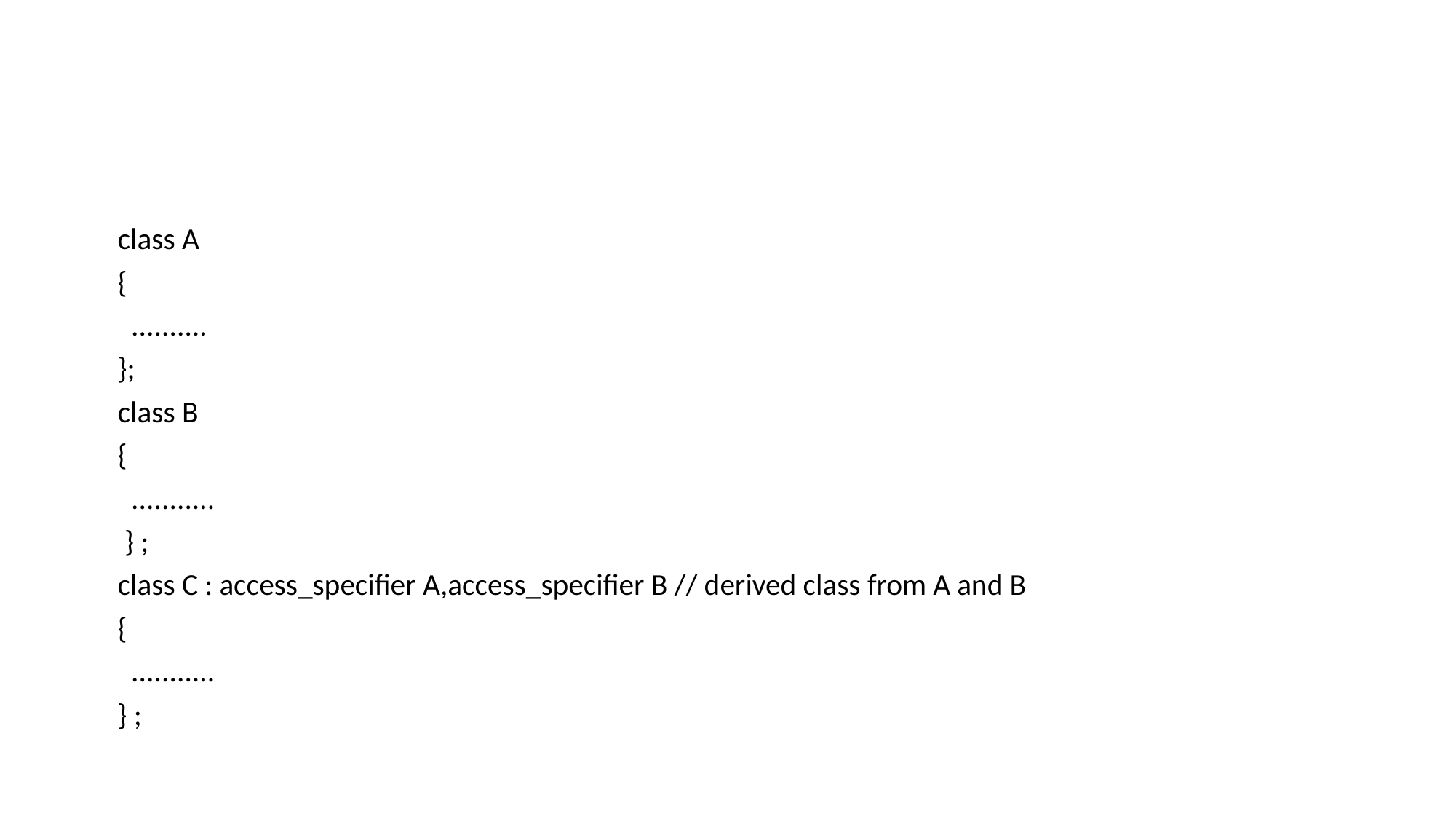

#
 class A
 {
   ..........
 };
 class B
 {
   ...........
  } ;
 class C : access_specifier A,access_specifier B // derived class from A and B
 {
   ...........
 } ;